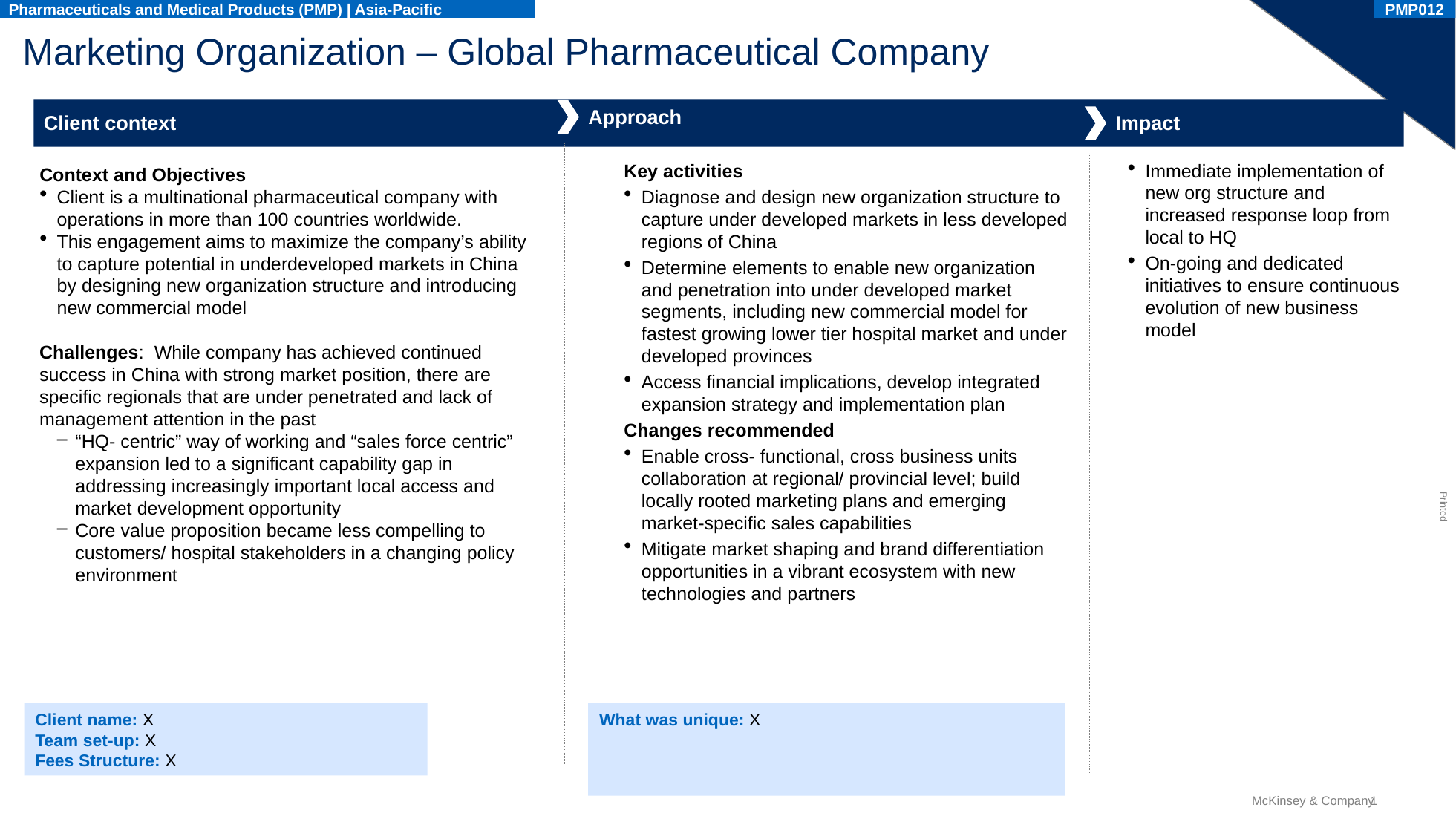

Pharmaceuticals and Medical Products (PMP) | Asia-Pacific
PMP012
# Marketing Organization – Global Pharmaceutical Company

Approach

Client context
Impact
Immediate implementation of new org structure and increased response loop from local to HQ
On-going and dedicated initiatives to ensure continuous evolution of new business model
Key activities
Diagnose and design new organization structure to capture under developed markets in less developed regions of China
Determine elements to enable new organization and penetration into under developed market segments, including new commercial model for fastest growing lower tier hospital market and under developed provinces
Access financial implications, develop integrated expansion strategy and implementation plan
Changes recommended
Enable cross- functional, cross business units collaboration at regional/ provincial level; build locally rooted marketing plans and emerging market-specific sales capabilities
Mitigate market shaping and brand differentiation opportunities in a vibrant ecosystem with new technologies and partners
Context and Objectives
Client is a multinational pharmaceutical company with operations in more than 100 countries worldwide.
This engagement aims to maximize the company’s ability to capture potential in underdeveloped markets in China by designing new organization structure and introducing new commercial model

Challenges:  While company has achieved continued success in China with strong market position, there are specific regionals that are under penetrated and lack of management attention in the past
“HQ- centric” way of working and “sales force centric” expansion led to a significant capability gap in addressing increasingly important local access and market development opportunity
Core value proposition became less compelling to customers/ hospital stakeholders in a changing policy environment
Client name: X
Team set-up: X
Fees Structure: X
What was unique: X